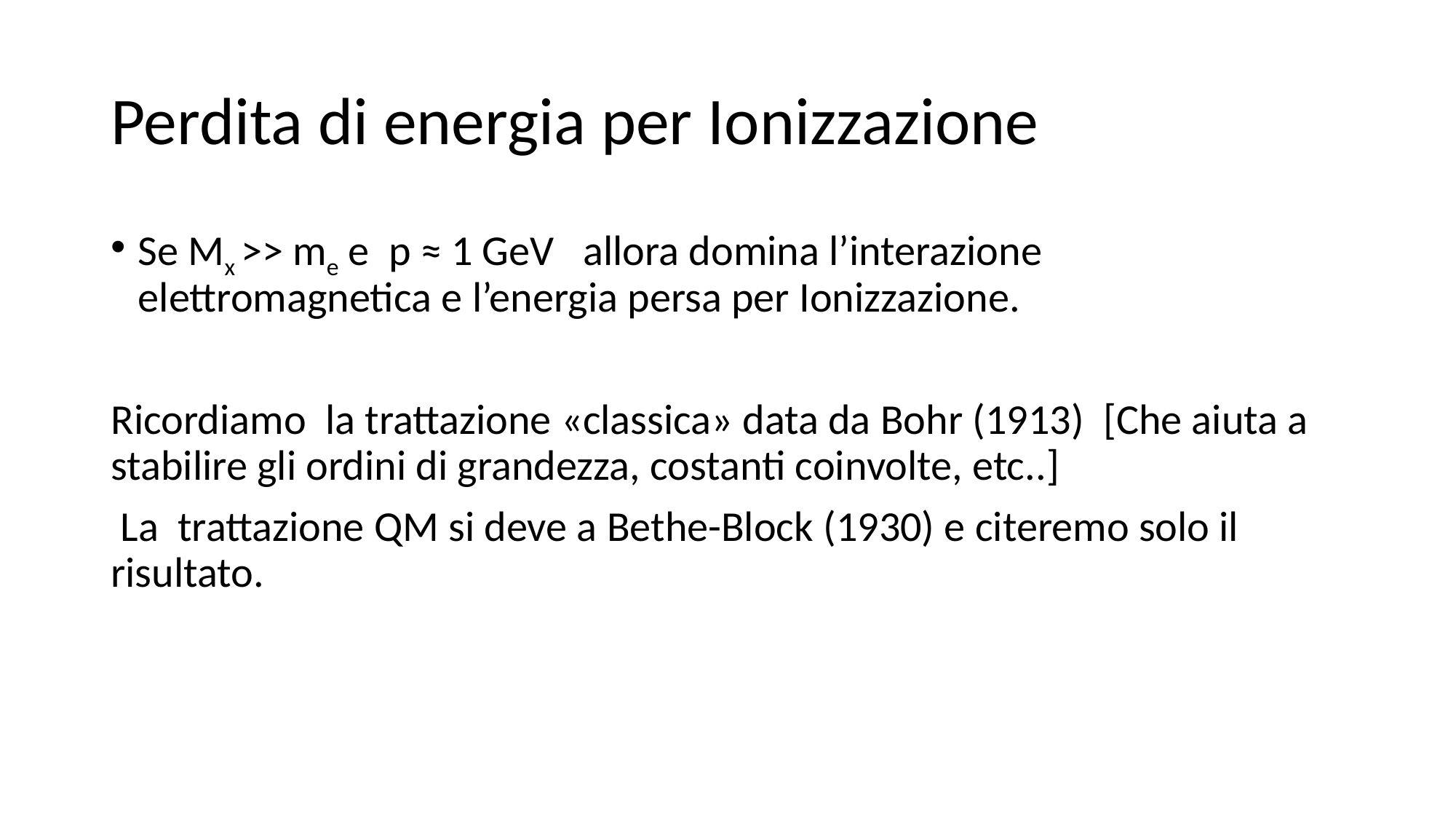

# Perdita di energia per Ionizzazione
Se Mx >> me e  p ≈ 1 GeV   allora domina l’interazione elettromagnetica e l’energia persa per Ionizzazione.

Ricordiamo  la trattazione «classica» data da Bohr (1913)  [Che aiuta a stabilire gli ordini di grandezza, costanti coinvolte, etc..]
 La  trattazione QM si deve a Bethe-Block (1930) e citeremo solo il risultato.